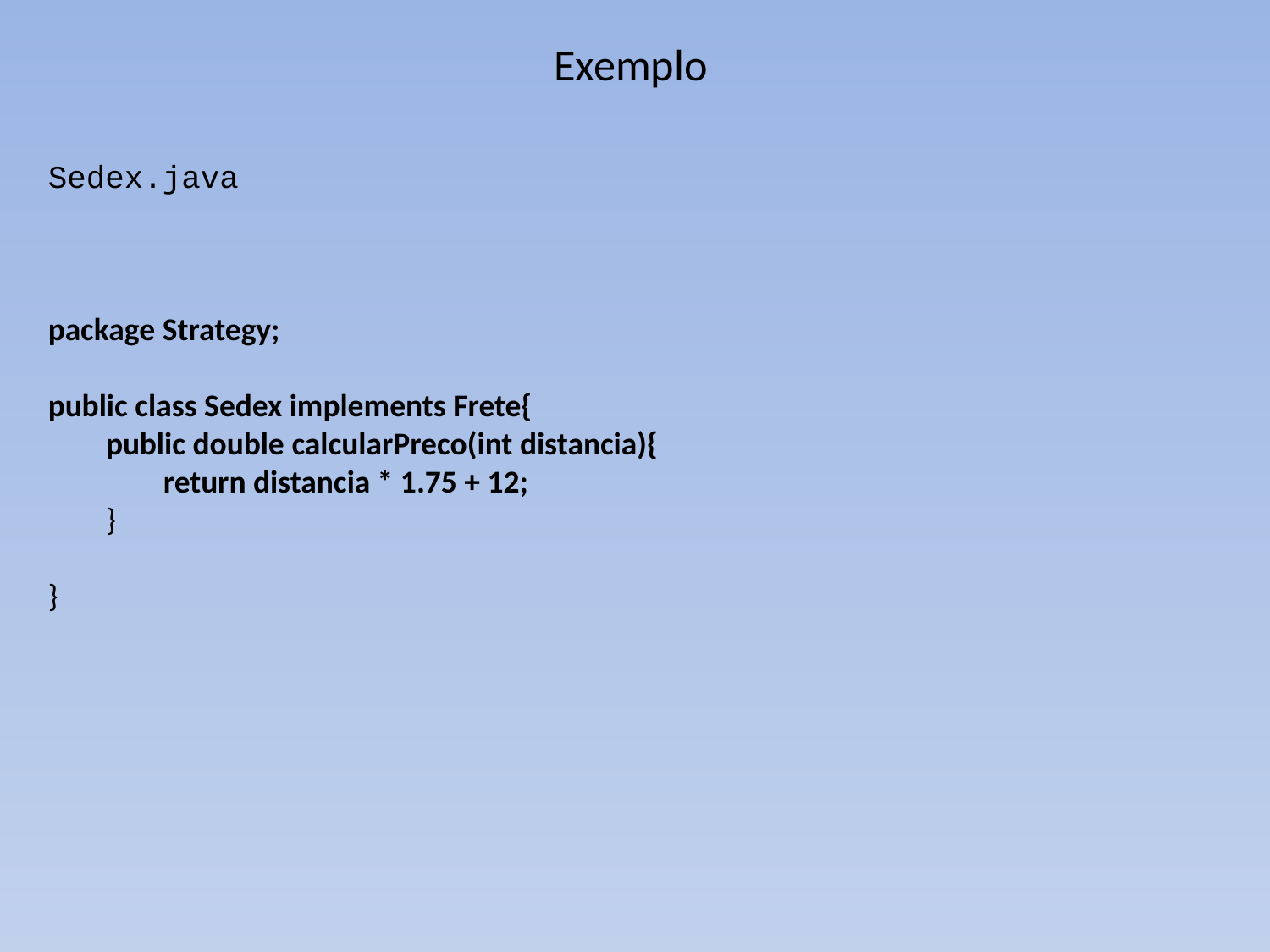

# Exemplo
Sedex.java

package Strategy;

public class Sedex implements Frete{
        public double calcularPreco(int distancia){
                return distancia * 1.75 + 12;
        }

}